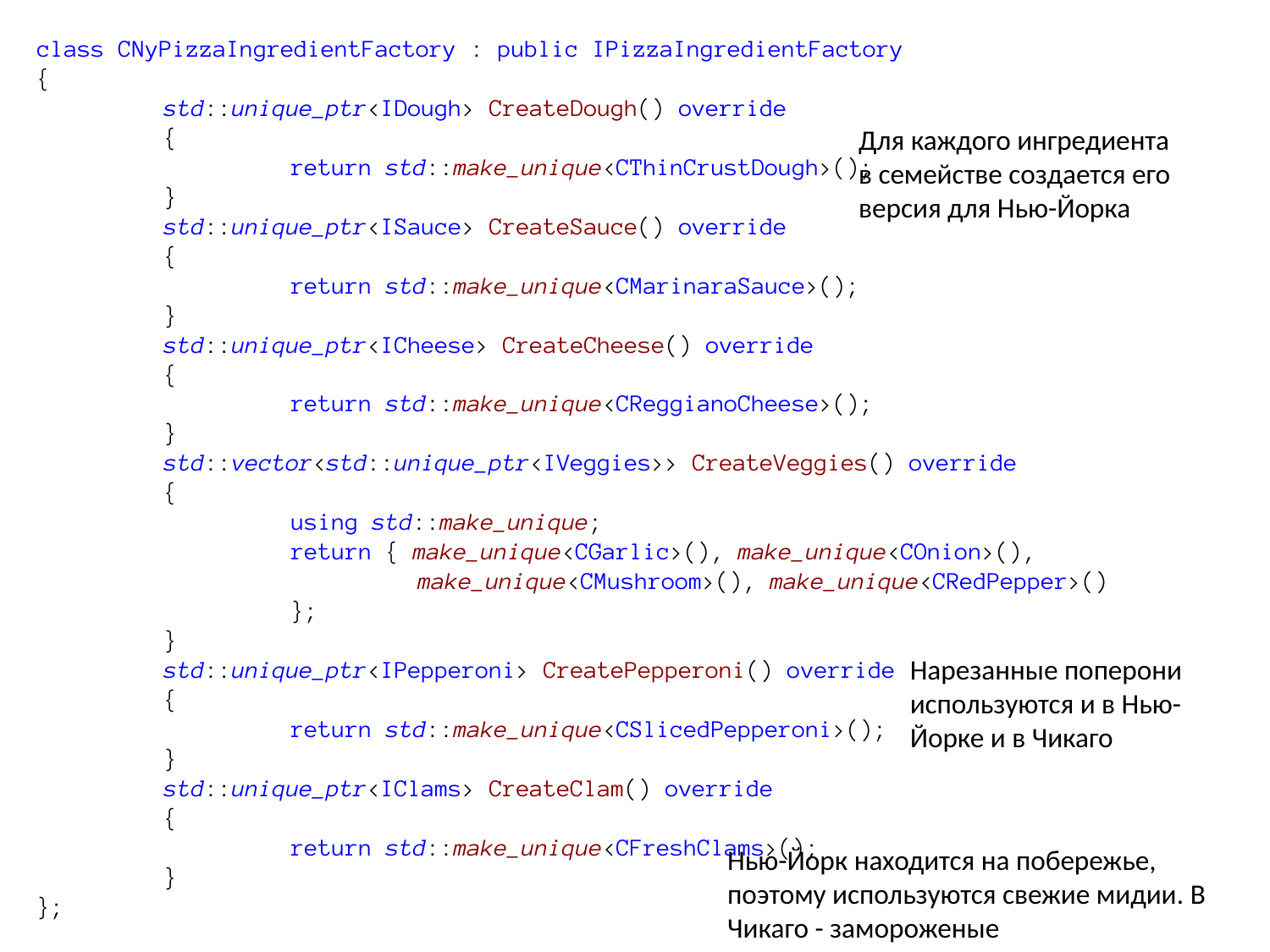

class CNyPizzaIngredientFactory : public IPizzaIngredientFactory
{
	std::unique_ptr<IDough> CreateDough() override
	{
		return std::make_unique<CThinCrustDough>();
	}
 	std::unique_ptr<ISauce> CreateSauce() override
	{
		return std::make_unique<CMarinaraSauce>();
	}
 	std::unique_ptr<ICheese> CreateCheese() override
	{
		return std::make_unique<CReggianoCheese>();
	}
 	std::vector<std::unique_ptr<IVeggies>> CreateVeggies() override
	{
		using std::make_unique;
		return { make_unique<CGarlic>(), make_unique<COnion>(),
			make_unique<CMushroom>(), make_unique<CRedPepper>()
		};
	}
 	std::unique_ptr<IPepperoni> CreatePepperoni() override
	{
		return std::make_unique<CSlicedPepperoni>();
	}
 	std::unique_ptr<IClams> CreateClam() override
	{
		return std::make_unique<CFreshClams>();
	}
};
Для каждого ингредиента в семействе создается его версия для Нью-Йорка
Нарезанные поперони используются и в Нью-Йорке и в Чикаго
Нью-Йорк находится на побережье, поэтому используются свежие мидии. В Чикаго - замороженые